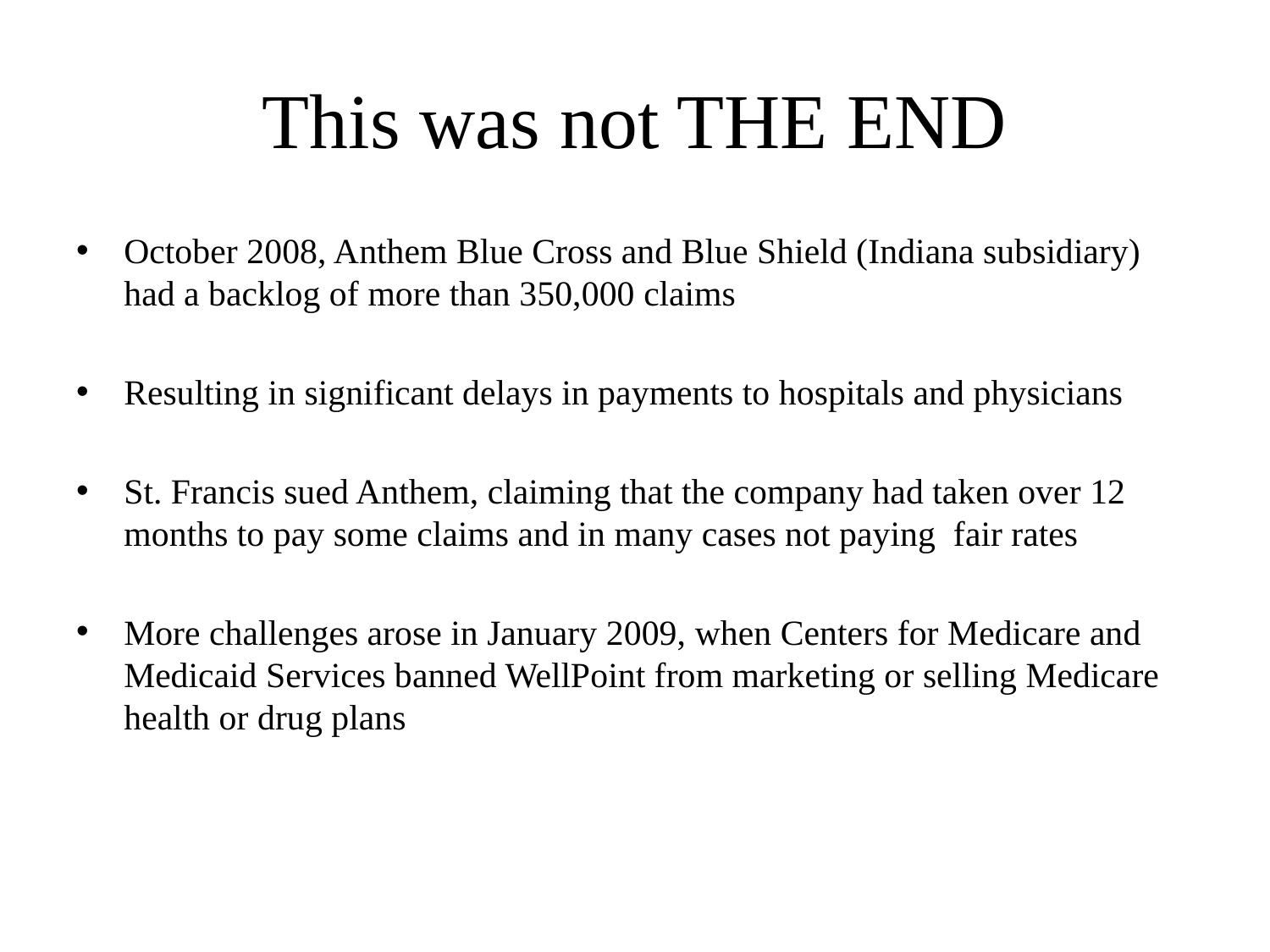

# This was not THE END
October 2008, Anthem Blue Cross and Blue Shield (Indiana subsidiary) had a backlog of more than 350,000 claims

Resulting in significant delays in payments to hospitals and physicians

St. Francis sued Anthem, claiming that the company had taken over 12 months to pay some claims and in many cases not paying  fair rates

More challenges arose in January 2009, when Centers for Medicare and Medicaid Services banned WellPoint from marketing or selling Medicare health or drug plans